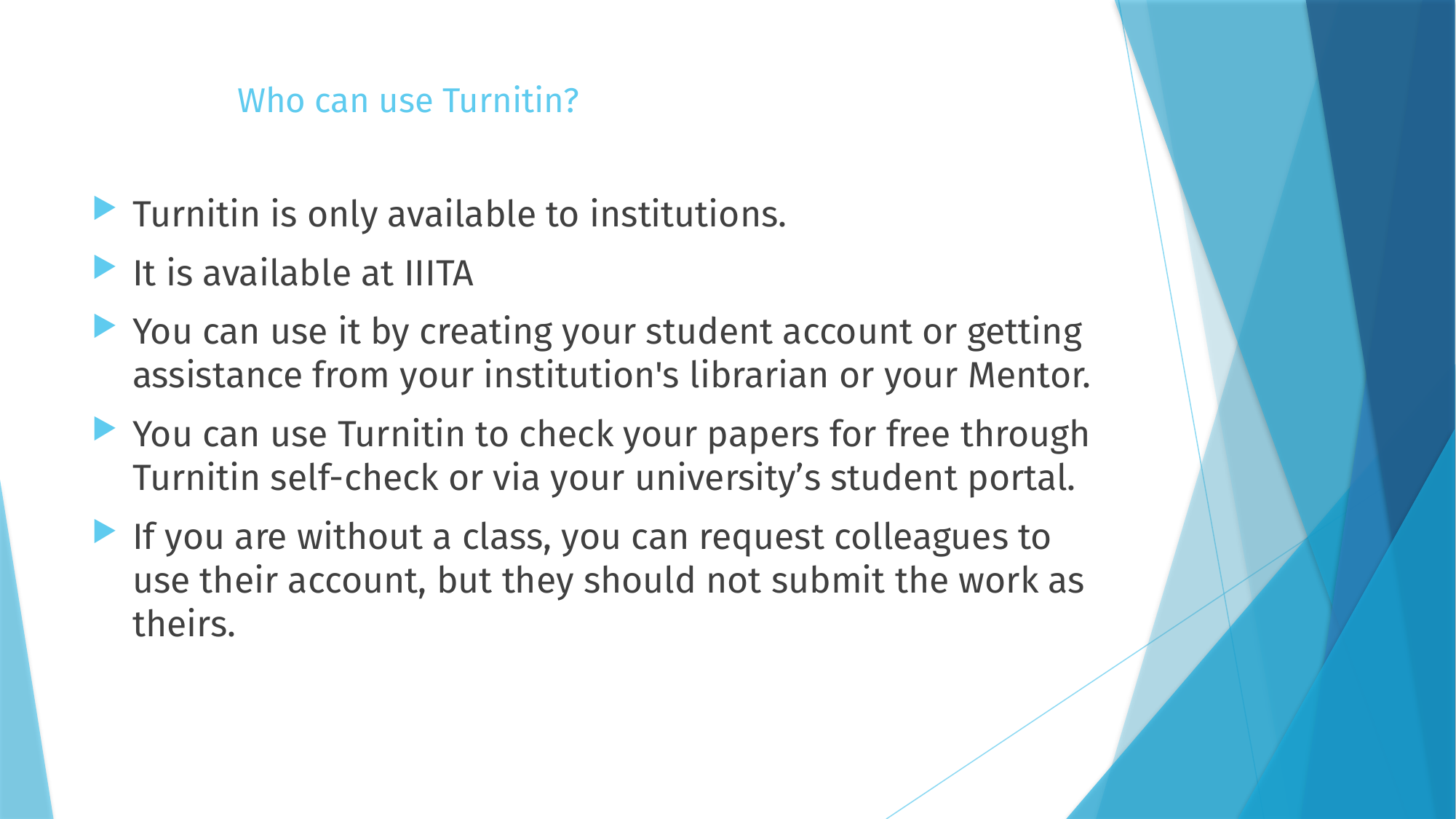

# Who can use Turnitin?
Turnitin is only available to institutions.
It is available at IIITA
You can use it by creating your student account or getting assistance from your institution's librarian or your Mentor.
You can use Turnitin to check your papers for free through Turnitin self-check or via your university’s student portal.
If you are without a class, you can request colleagues to use their account, but they should not submit the work as theirs.